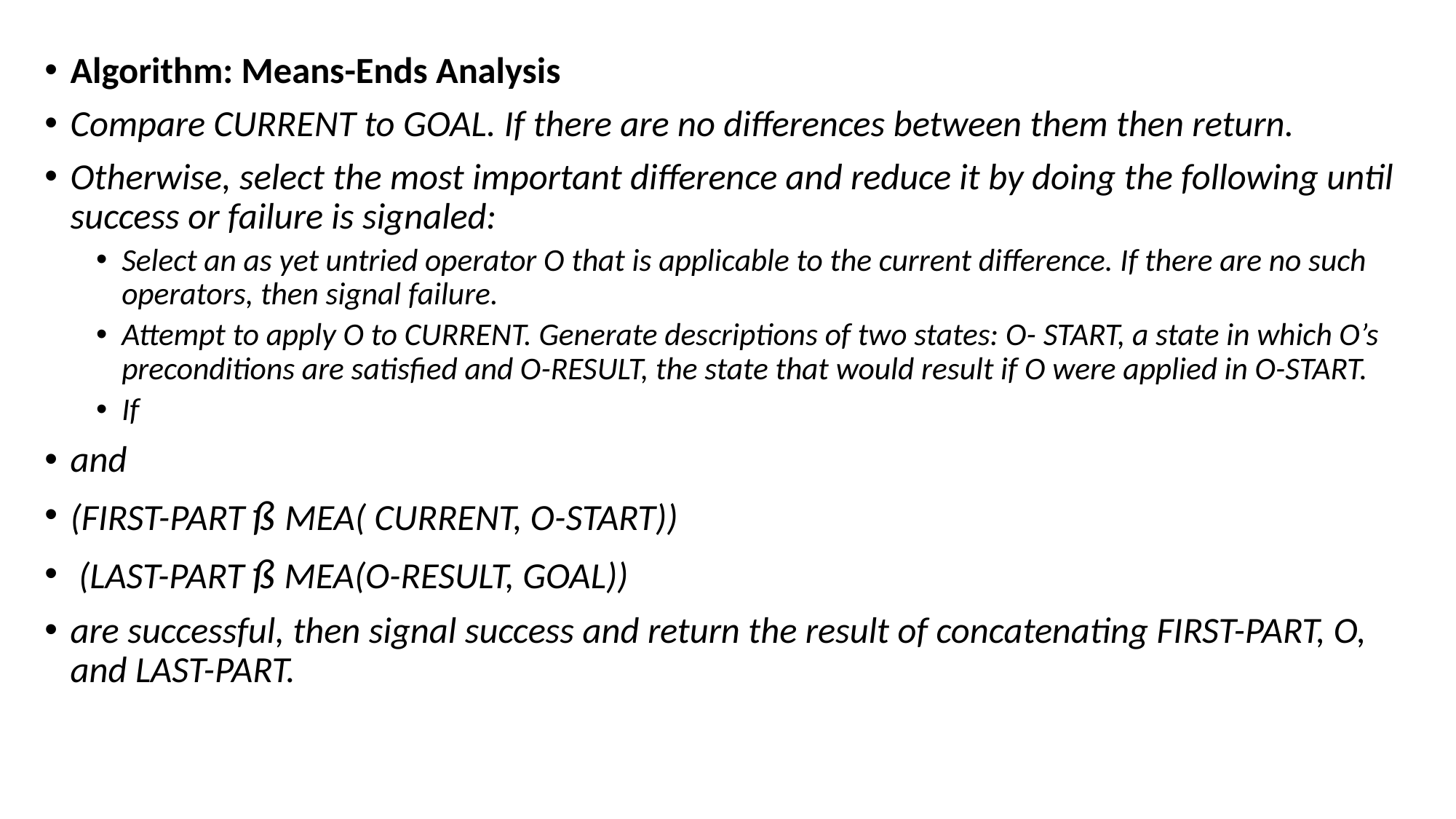

Algorithm: Means-Ends Analysis
Compare CURRENT to GOAL. If there are no differences between them then return.
Otherwise, select the most important difference and reduce it by doing the following until success or failure is signaled:
Select an as yet untried operator O that is applicable to the current difference. If there are no such operators, then signal failure.
Attempt to apply O to CURRENT. Generate descriptions of two states: O- START, a state in which O’s preconditions are satisfied and O-RESULT, the state that would result if O were applied in O-START.
If
and
(FIRST-PART ß MEA( CURRENT, O-START))
 (LAST-PART ß MEA(O-RESULT, GOAL))
are successful, then signal success and return the result of concatenating FIRST-PART, O, and LAST-PART.